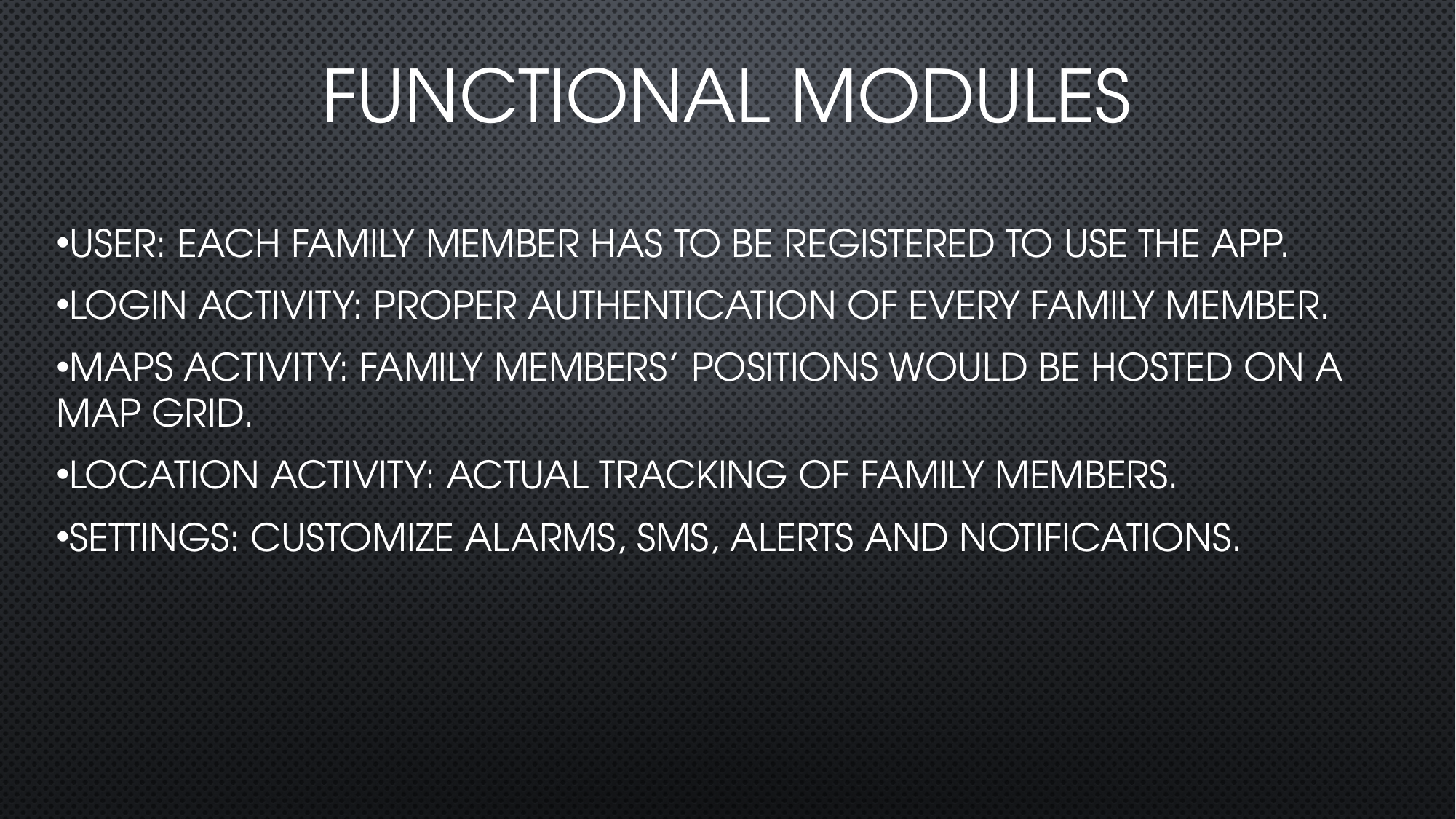

# FUNCTIONAL MODULES
USER: each family member has to be registered to use the app.
Login activity: proper authentication of every family member.
Maps activity: family members’ positions would be hosted on a map grid.
Location activity: actual tracking of family members.
Settings: customize alarms, sms, alerts and notifications.